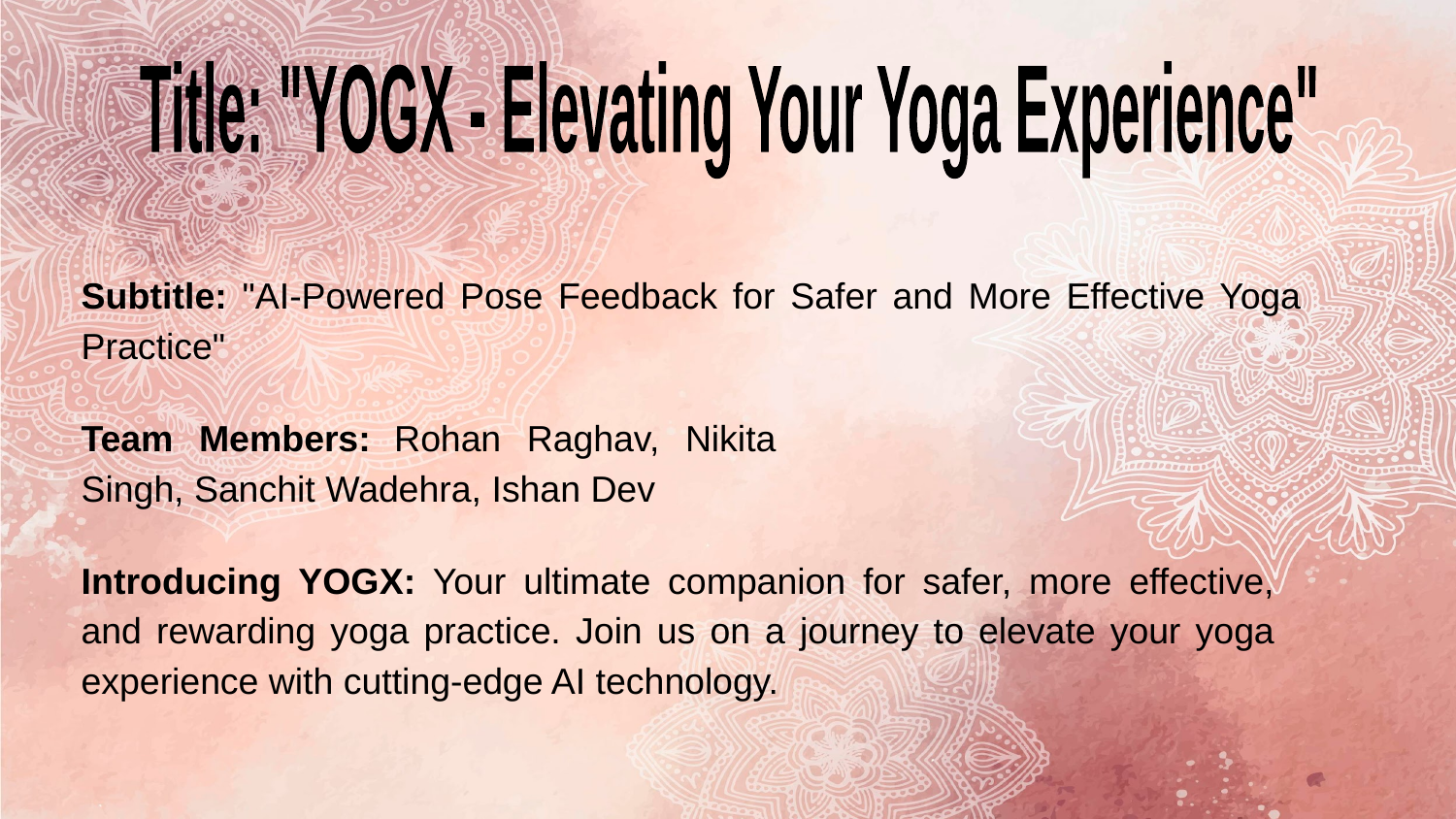

Title: "YOGX - Elevating Your Yoga Experience"
Subtitle: "AI-Powered Pose Feedback for Safer and More Effective Yoga Practice"
Team Members: Rohan Raghav, Nikita Singh, Sanchit Wadehra, Ishan Dev
Introducing YOGX: Your ultimate companion for safer, more effective, and rewarding yoga practice. Join us on a journey to elevate your yoga experience with cutting-edge AI technology.